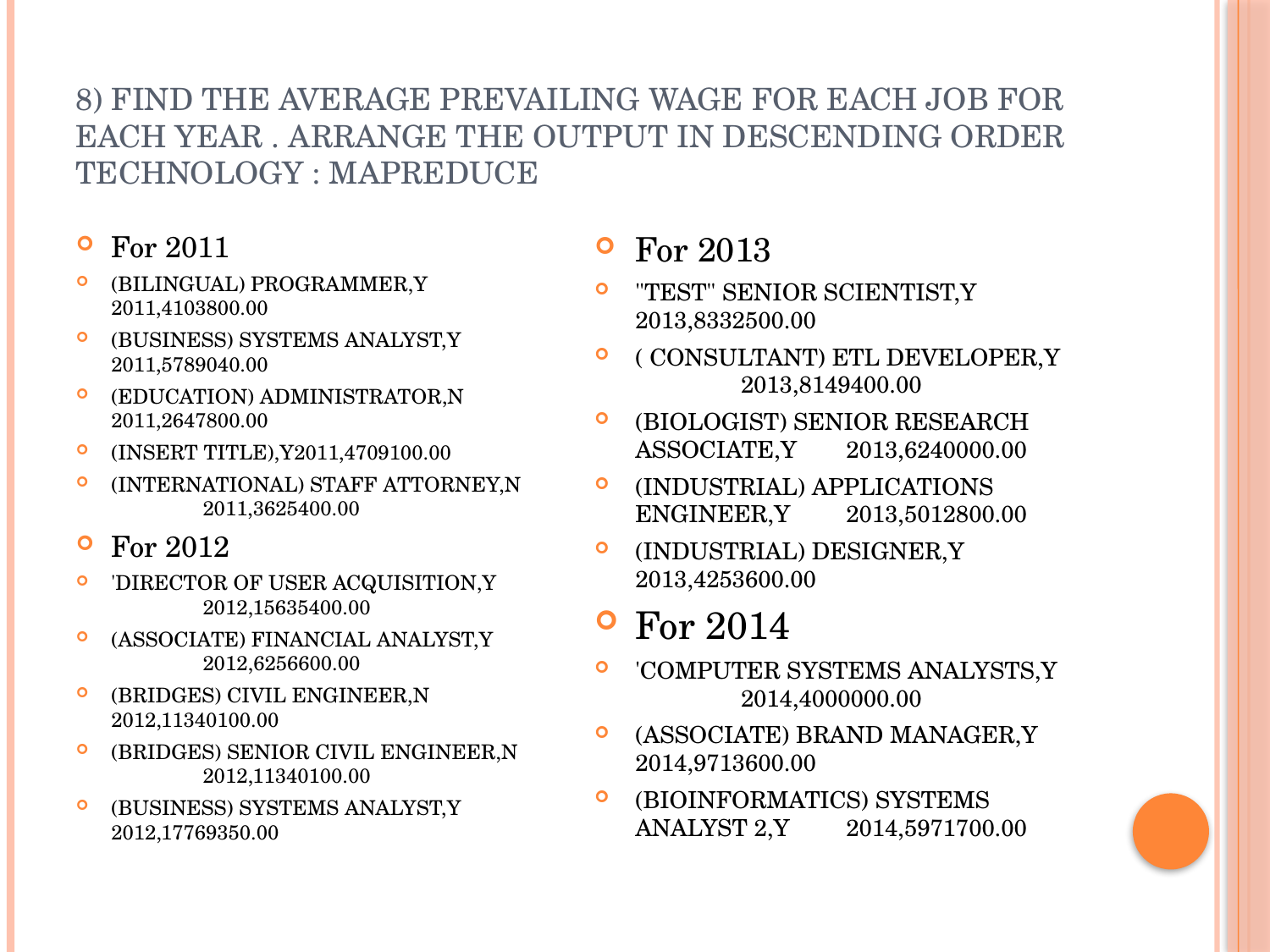

# 8) Find the average Prevailing Wage for each Job for each Year . Arrange the output in descending order Technology : MapReduce
For 2011
(BILINGUAL) PROGRAMMER,Y	2011,4103800.00
(BUSINESS) SYSTEMS ANALYST,Y	2011,5789040.00
(EDUCATION) ADMINISTRATOR,N	2011,2647800.00
(INSERT TITLE),Y	2011,4709100.00
(INTERNATIONAL) STAFF ATTORNEY,N	2011,3625400.00
For 2012
'DIRECTOR OF USER ACQUISITION,Y	2012,15635400.00
(ASSOCIATE) FINANCIAL ANALYST,Y	2012,6256600.00
(BRIDGES) CIVIL ENGINEER,N	2012,11340100.00
(BRIDGES) SENIOR CIVIL ENGINEER,N	2012,11340100.00
(BUSINESS) SYSTEMS ANALYST,Y	2012,17769350.00

For 2013
"TEST" SENIOR SCIENTIST,Y	2013,8332500.00
( CONSULTANT) ETL DEVELOPER,Y	2013,8149400.00
(BIOLOGIST) SENIOR RESEARCH ASSOCIATE,Y	2013,6240000.00
(INDUSTRIAL) APPLICATIONS ENGINEER,Y	2013,5012800.00
(INDUSTRIAL) DESIGNER,Y	2013,4253600.00
For 2014
'COMPUTER SYSTEMS ANALYSTS,Y	2014,4000000.00
(ASSOCIATE) BRAND MANAGER,Y	2014,9713600.00
(BIOINFORMATICS) SYSTEMS ANALYST 2,Y	2014,5971700.00